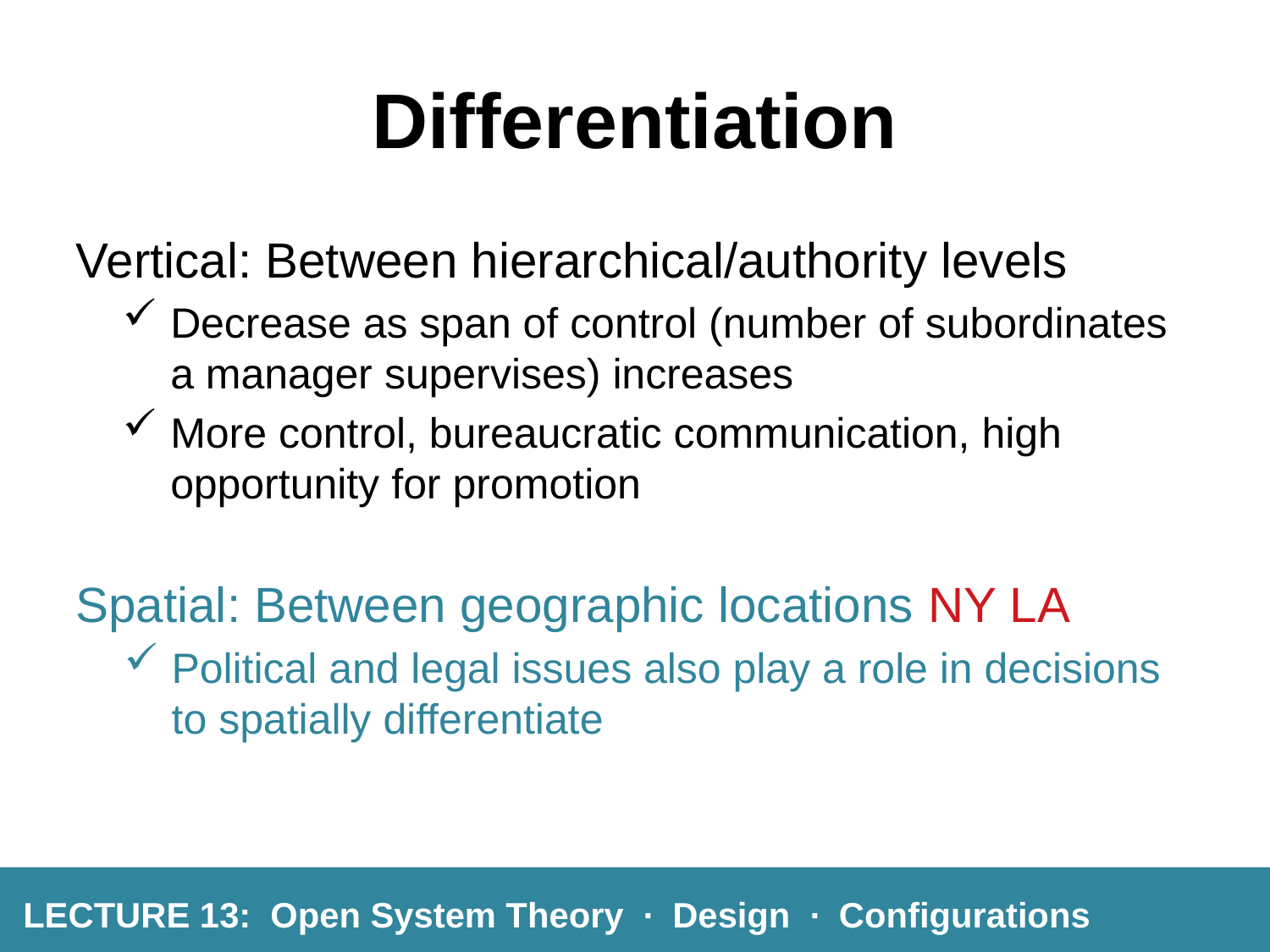

Differentiation
Vertical: Between hierarchical/authority levels
Decrease as span of control (number of subordinates a manager supervises) increases
More control, bureaucratic communication, high opportunity for promotion

Spatial: Between geographic locations NY LA
Political and legal issues also play a role in decisions to spatially differentiate
LECTURE 13:  Open System Theory  ∙  Design  ∙  Configurations